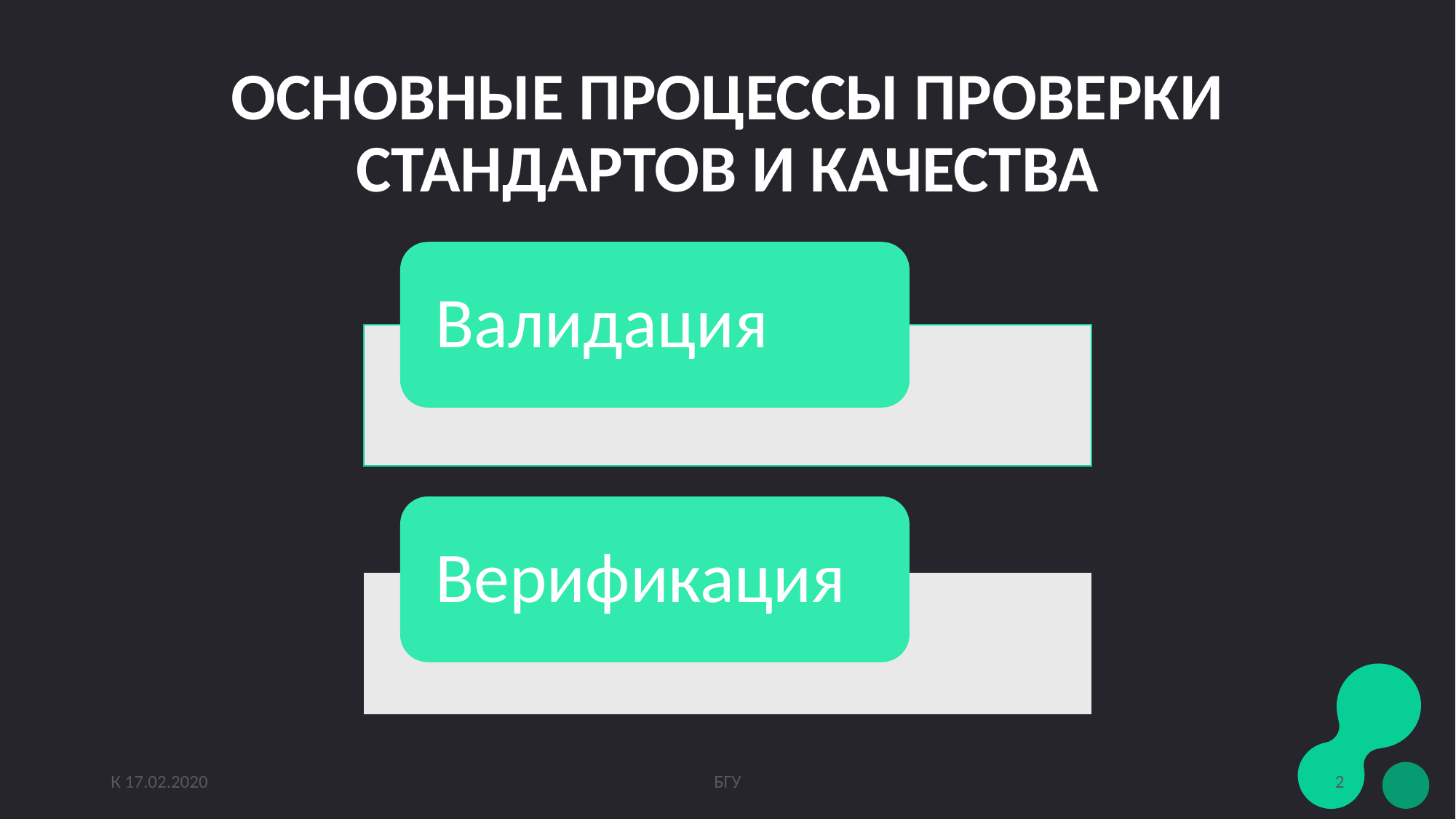

Основные процессы проверки стандартов и качества
Валидация
Верификация
К 17.02.2020
БГУ
2